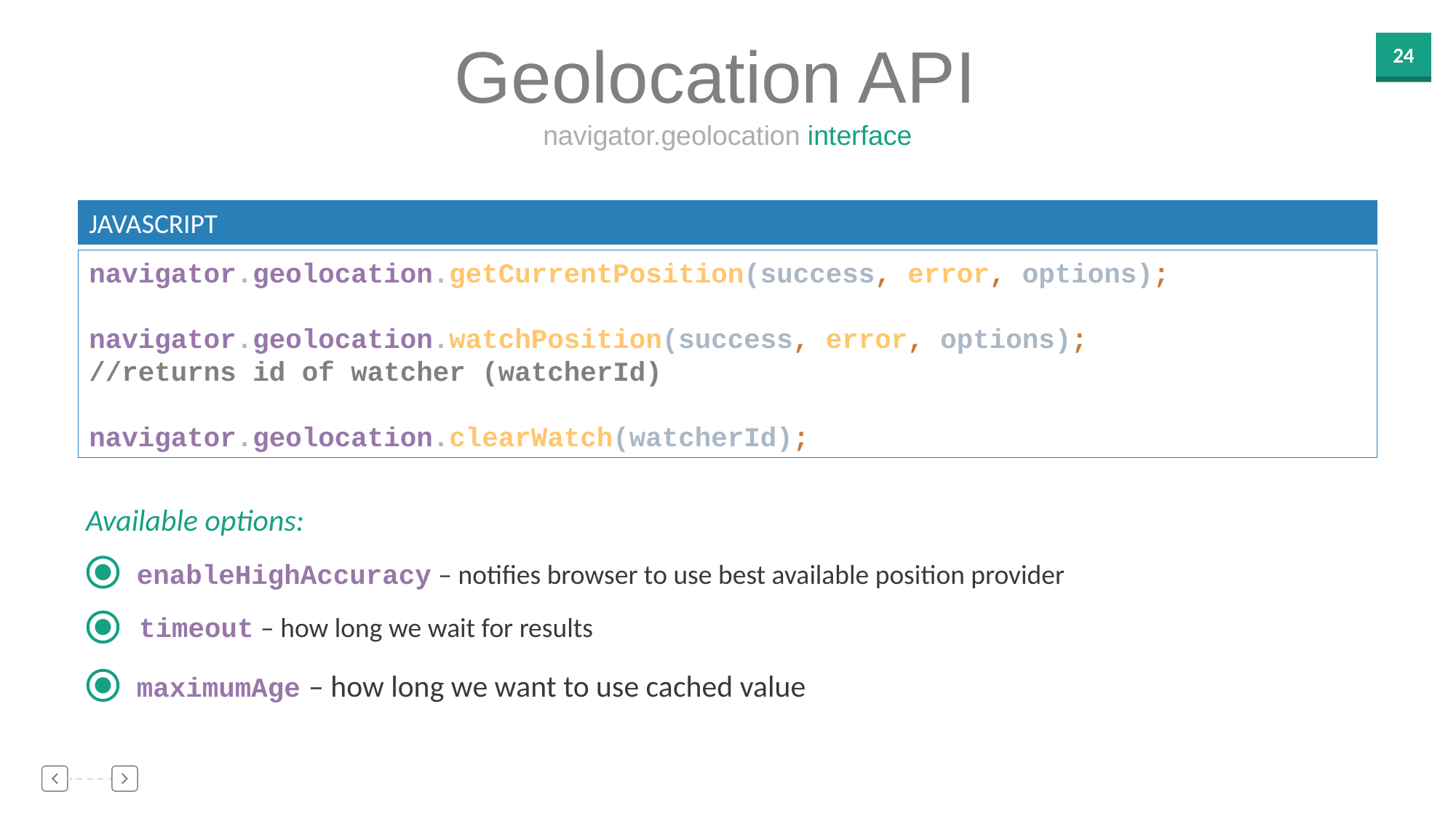

Geolocation API
navigator.geolocation interface
JAVASCRIPT
navigator.geolocation.getCurrentPosition(success, error, options);
navigator.geolocation.watchPosition(success, error, options);
//returns id of watcher (watcherId)
navigator.geolocation.clearWatch(watcherId);
Available options:
enableHighAccuracy – notifies browser to use best available position provider

timeout – how long we wait for results

maximumAge – how long we want to use cached value